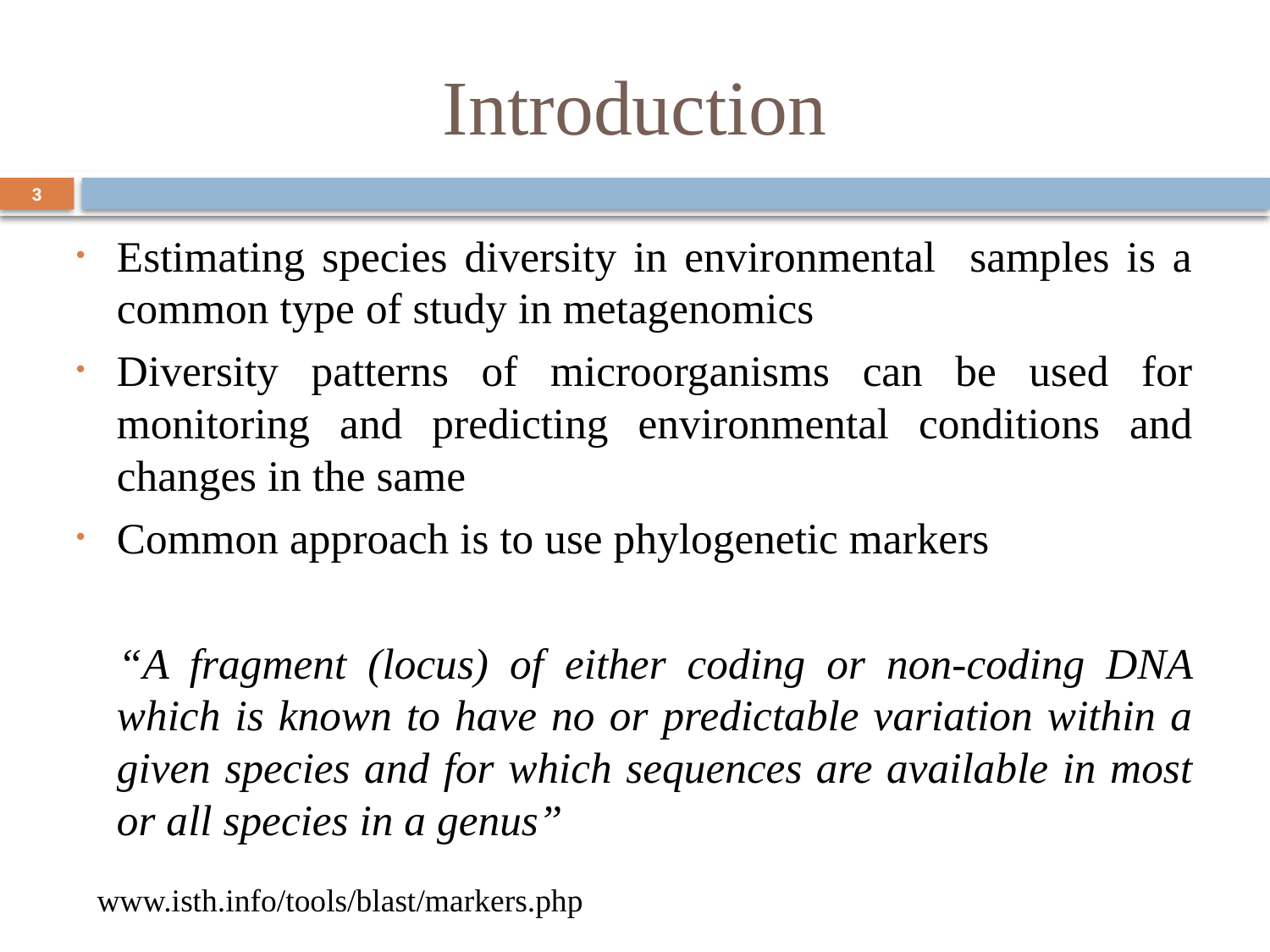

# Introduction
3
Estimating species diversity in environmental  samples is a common type of study in metagenomics
Diversity patterns of microorganisms can be used for monitoring and predicting environmental conditions and changes in the same
Common approach is to use phylogenetic markers

  “A fragment (locus) of either coding or non-coding DNA which is known to have no or predictable variation within a given species and for which sequences are available in most or all species in a genus”

www.isth.info/tools/blast/markers.php